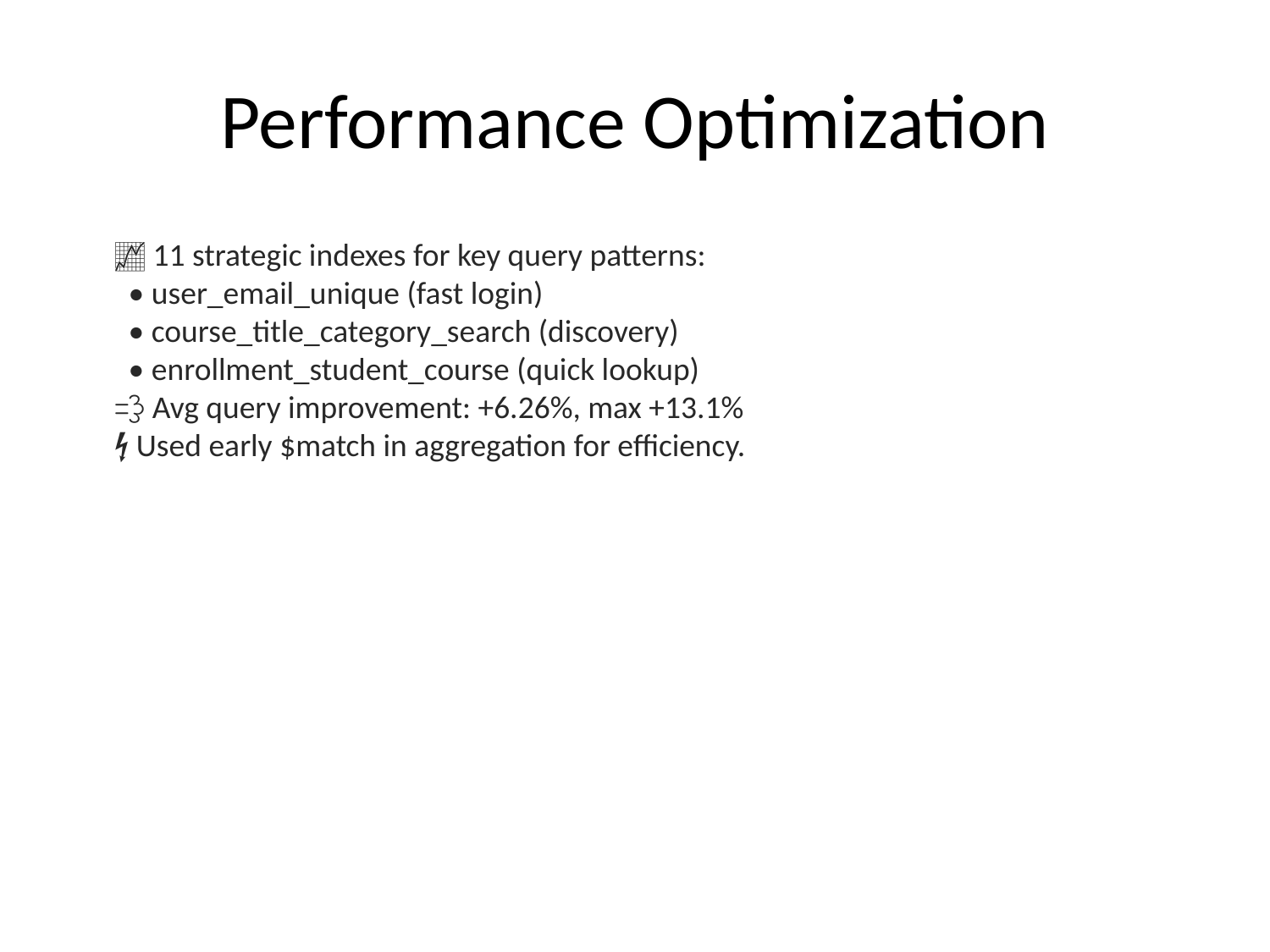

# Performance Optimization

📈 11 strategic indexes for key query patterns:
  • user_email_unique (fast login)
  • course_title_category_search (discovery)
  • enrollment_student_course (quick lookup)
💨 Avg query improvement: +6.26%, max +13.1%
⚡ Used early $match in aggregation for efficiency.